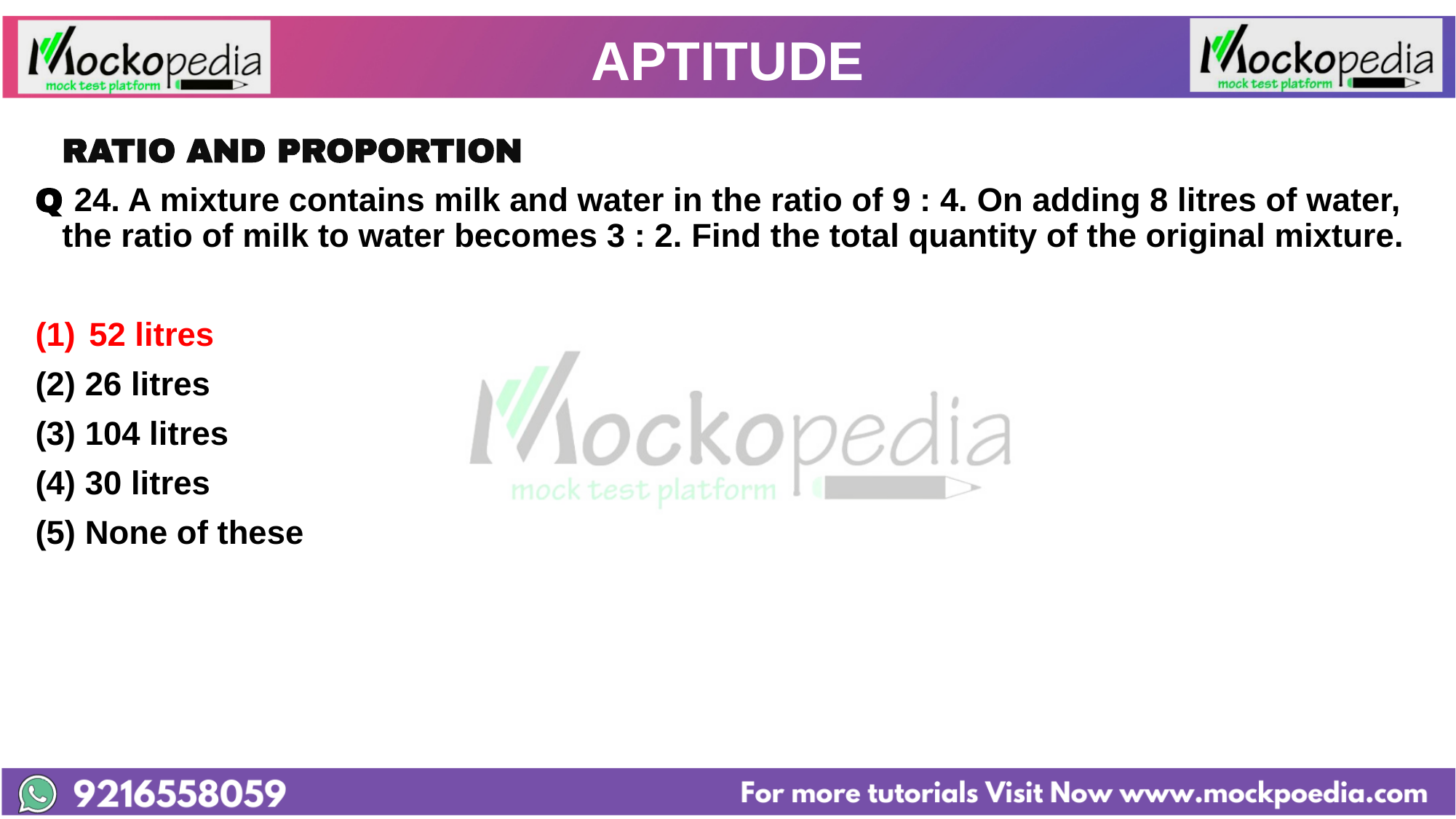

# APTITUDE
		RATIO AND PROPORTION
Q 24. A mixture contains milk and water in the ratio of 9 : 4. On adding 8 litres of water, the ratio of milk to water becomes 3 : 2. Find the total quantity of the original mixture.

52 litres
(2) 26 litres
(3) 104 litres
(4) 30 litres
(5) None of these